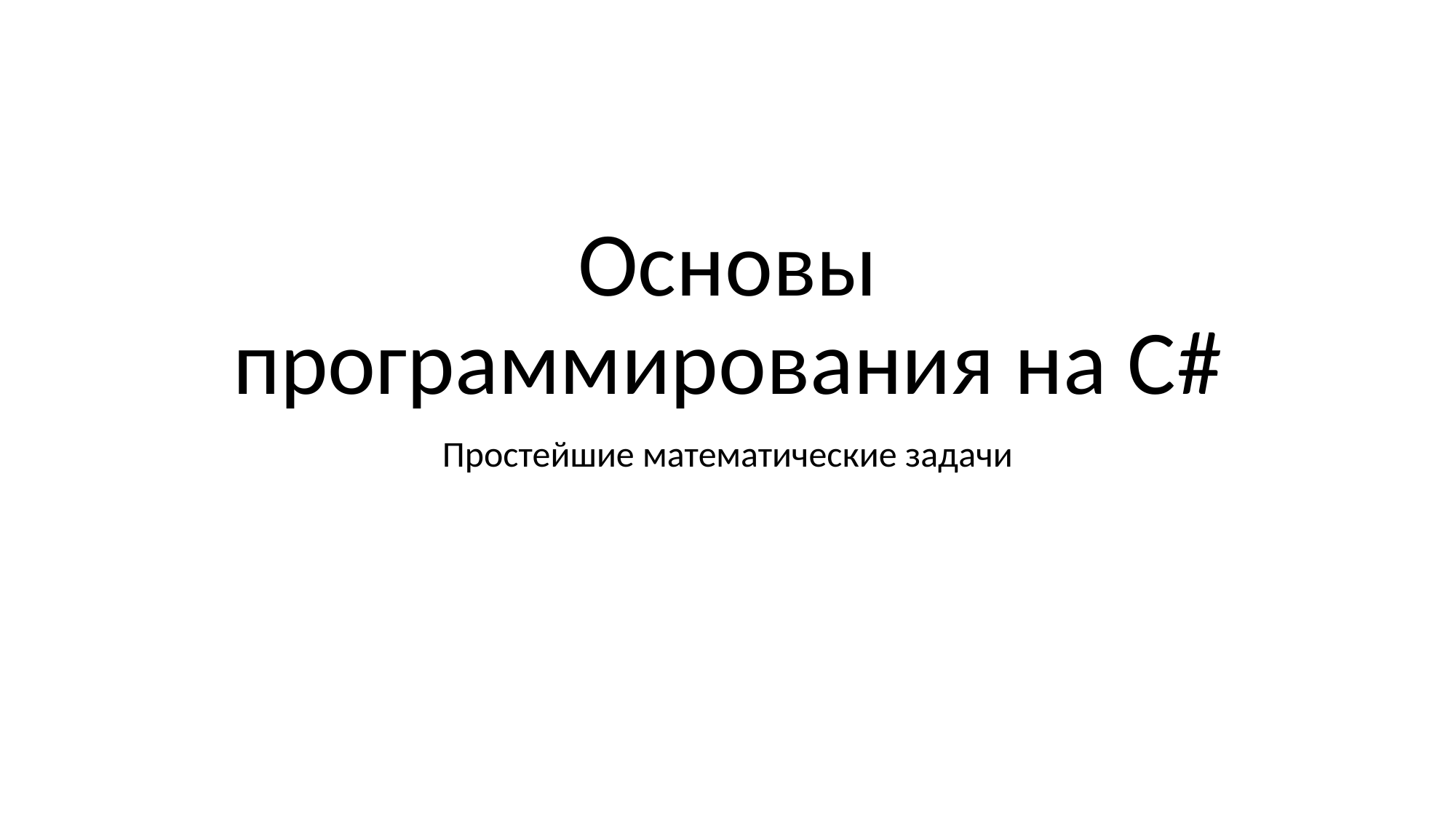

# Основы программирования на С#
Простейшие математические задачи